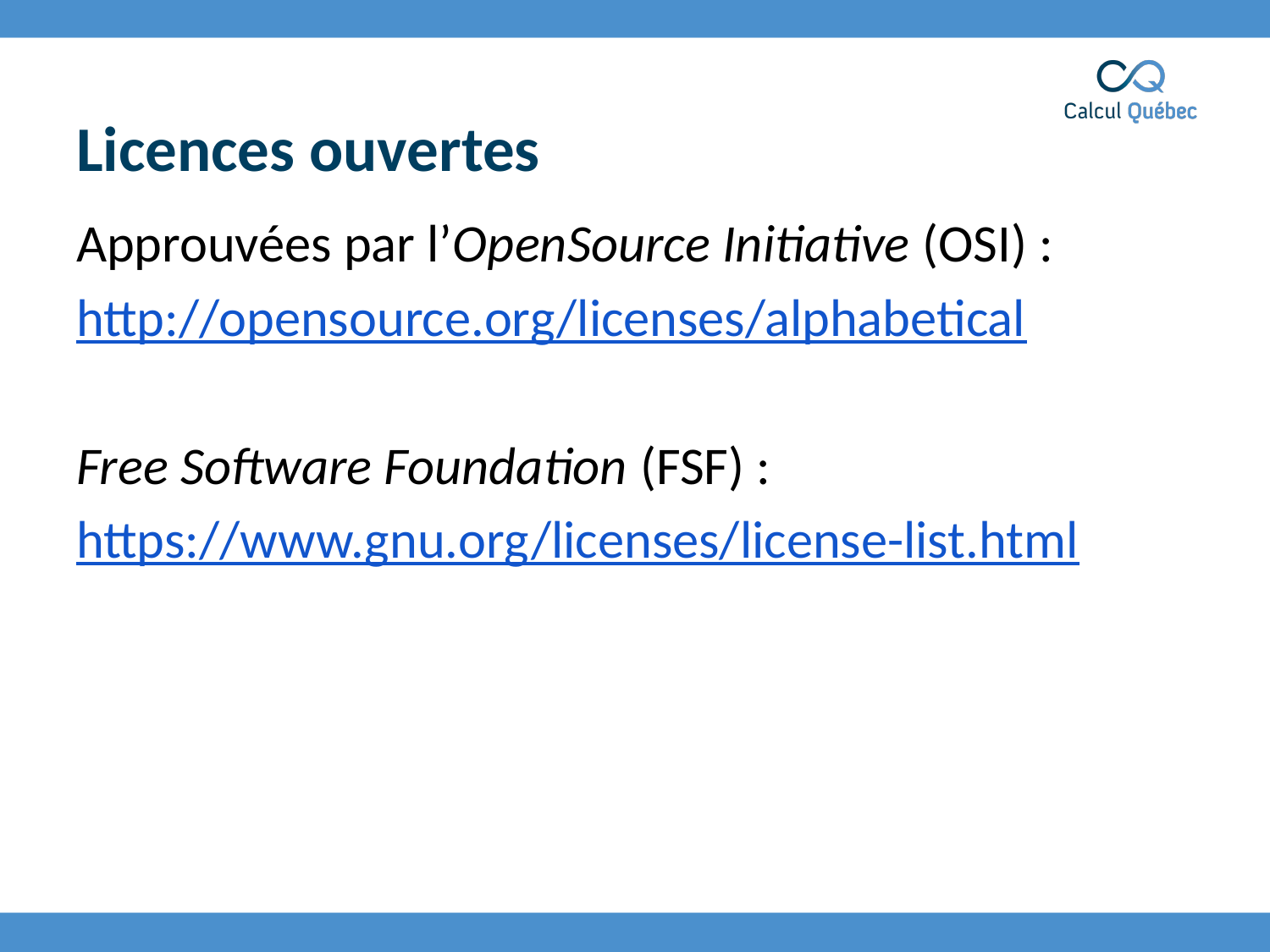

# Licences ouvertes
Approuvées par l’OpenSource Initiative (OSI) :
http://opensource.org/licenses/alphabetical

Free Software Foundation (FSF) :
https://www.gnu.org/licenses/license-list.html